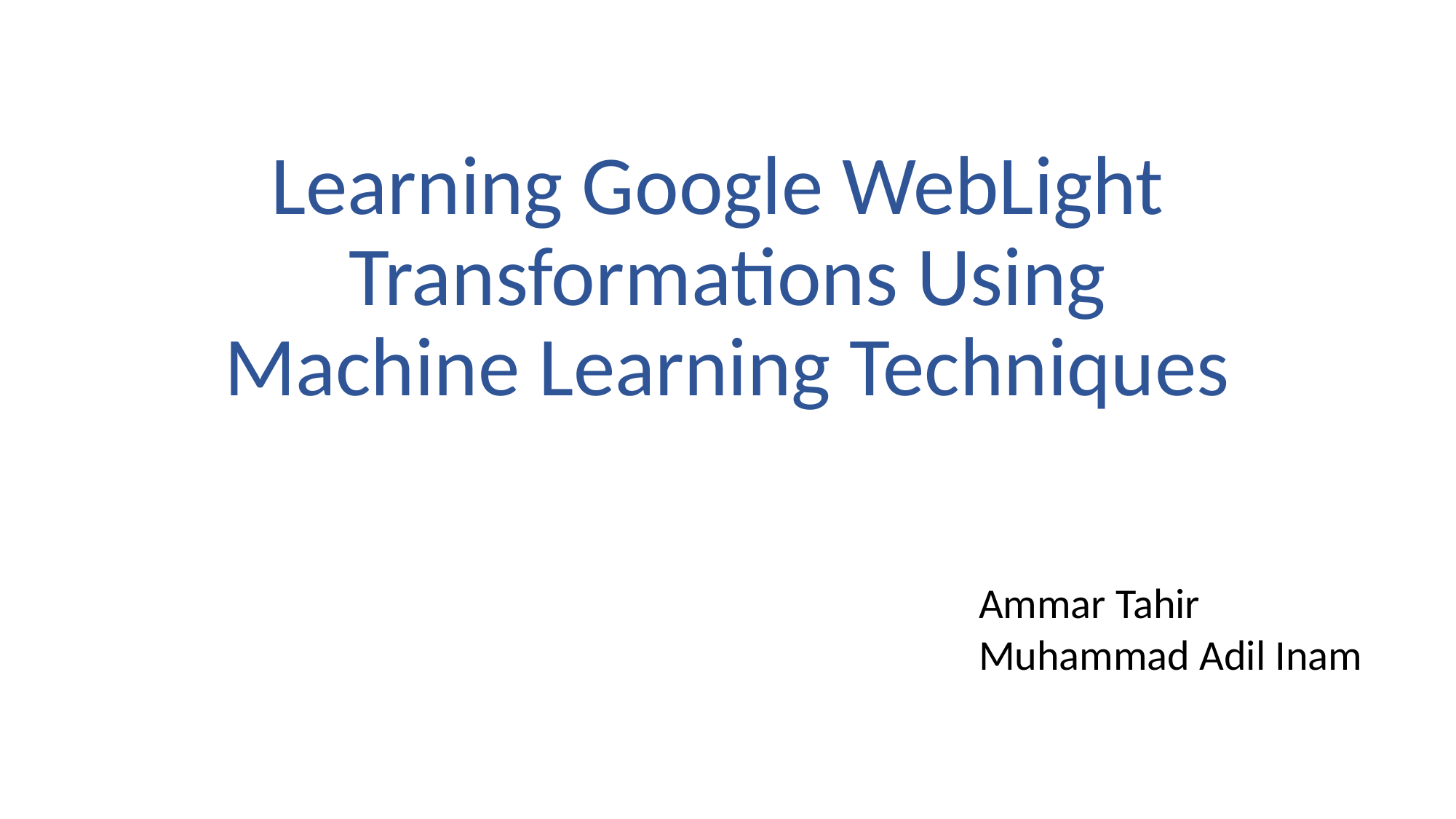

# Learning Google WebLight  Transformations Using Machine Learning Techniques
Ammar Tahir
Muhammad Adil Inam